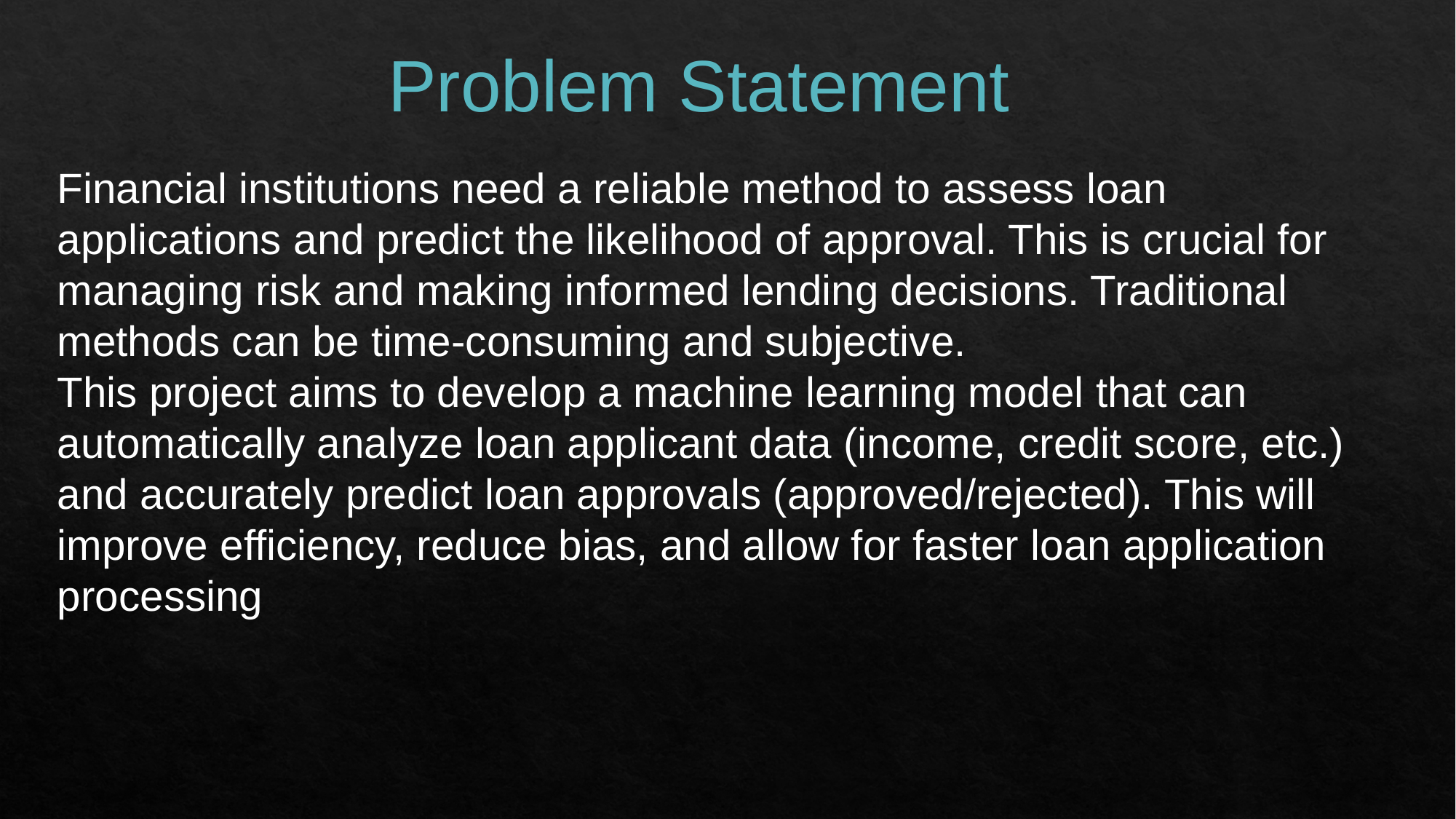

Problem Statement
Financial institutions need a reliable method to assess loan applications and predict the likelihood of approval. This is crucial for managing risk and making informed lending decisions. Traditional methods can be time-consuming and subjective.
This project aims to develop a machine learning model that can automatically analyze loan applicant data (income, credit score, etc.) and accurately predict loan approvals (approved/rejected). This will improve efficiency, reduce bias, and allow for faster loan application processing